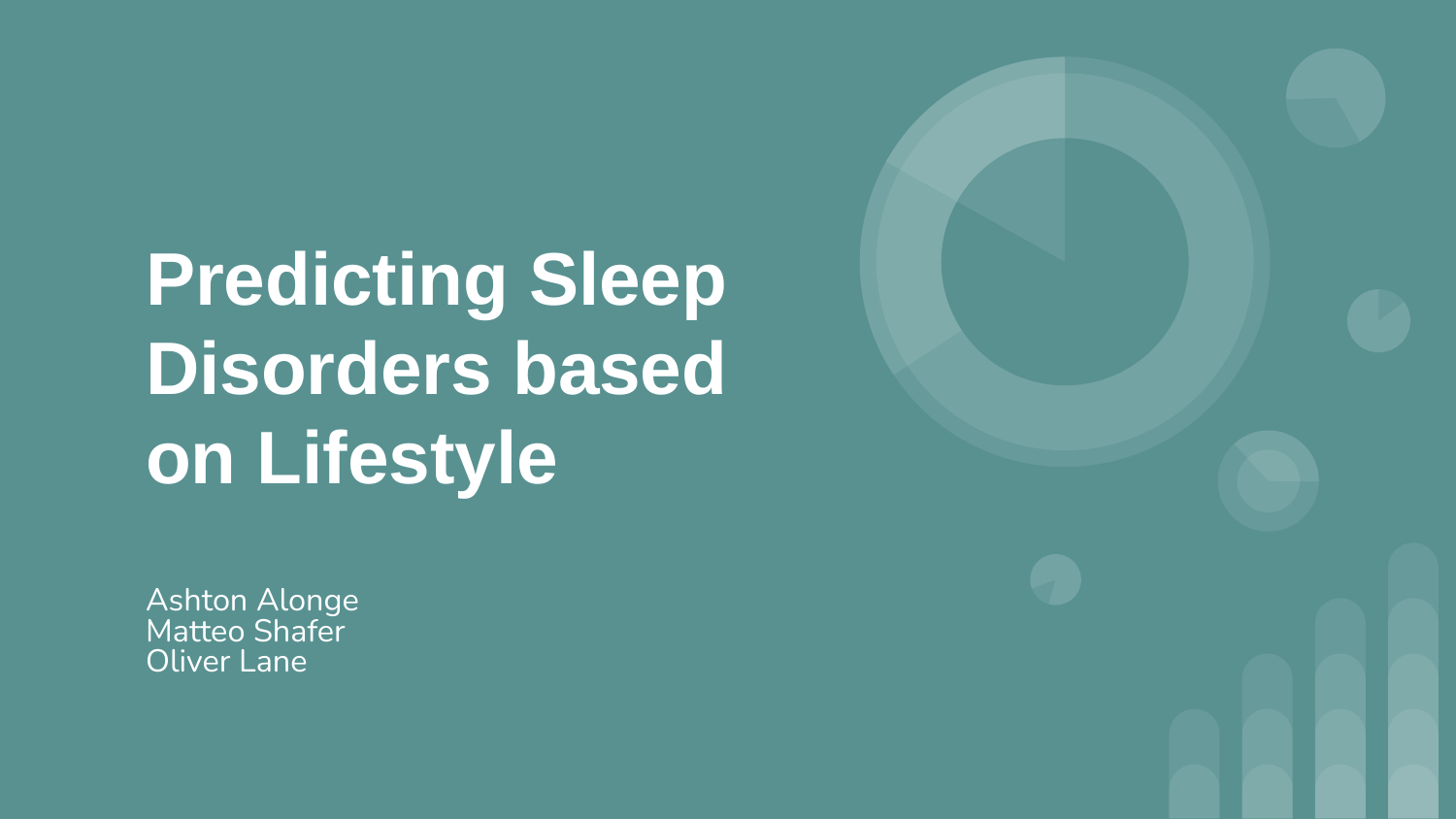

# Predicting Sleep Disorders based on Lifestyle
Ashton Alonge
Matteo Shafer
Oliver Lane